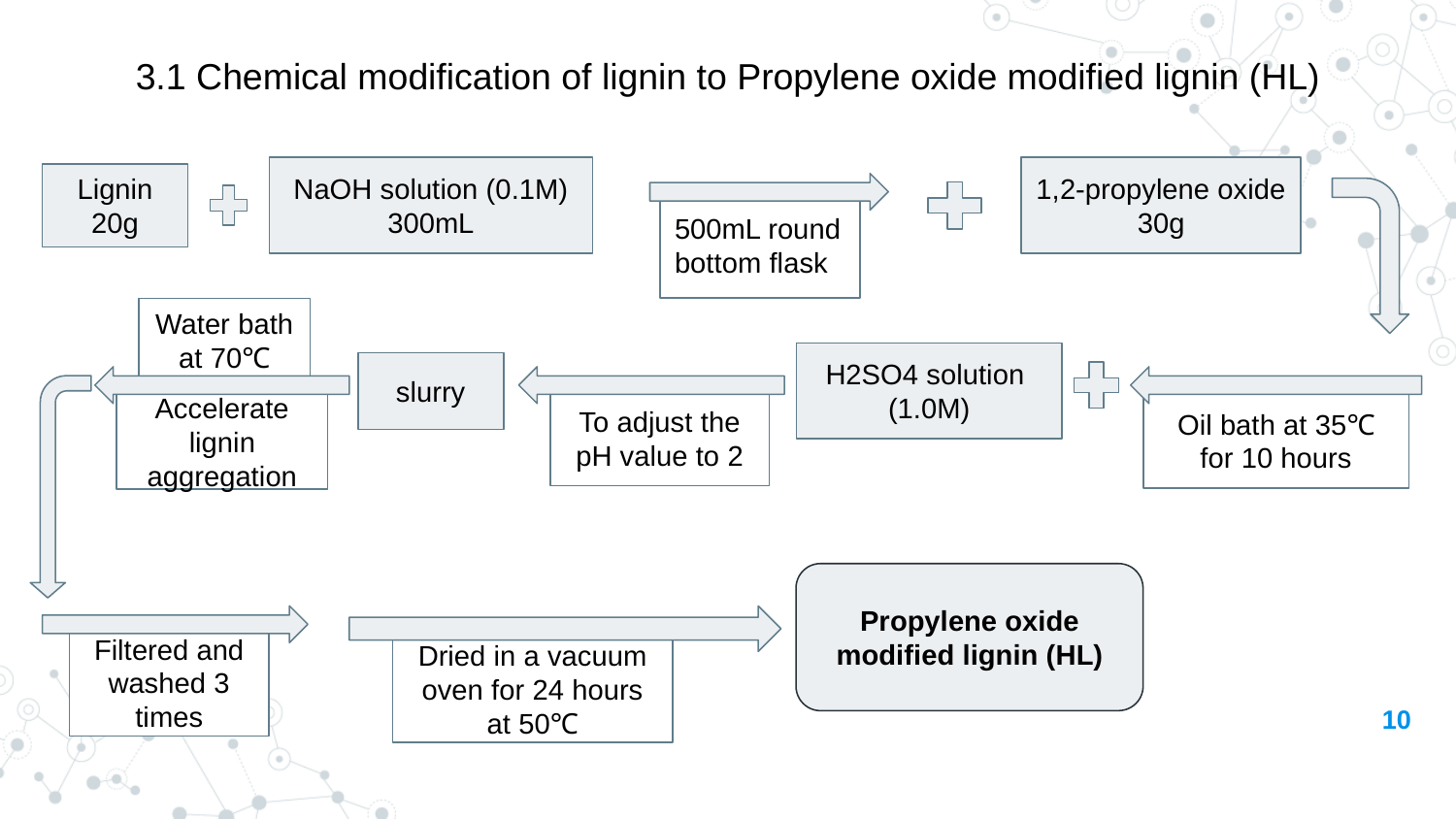

3.1 Chemical modification of lignin to Propylene oxide modified lignin (HL)
NaOH solution (0.1M)
300mL
1,2-propylene oxide
30g
Lignin
20g

500mL round bottom flask

Water bath at 70℃
H2SO4 solution
(1.0M)
slurry

To adjust the pH value to 2
Oil bath at 35℃ for 10 hours
Accelerate lignin aggregation

Propylene oxide modified lignin (HL)

Filtered and washed 3 times
Dried in a vacuum oven for 24 hours at 50℃
10